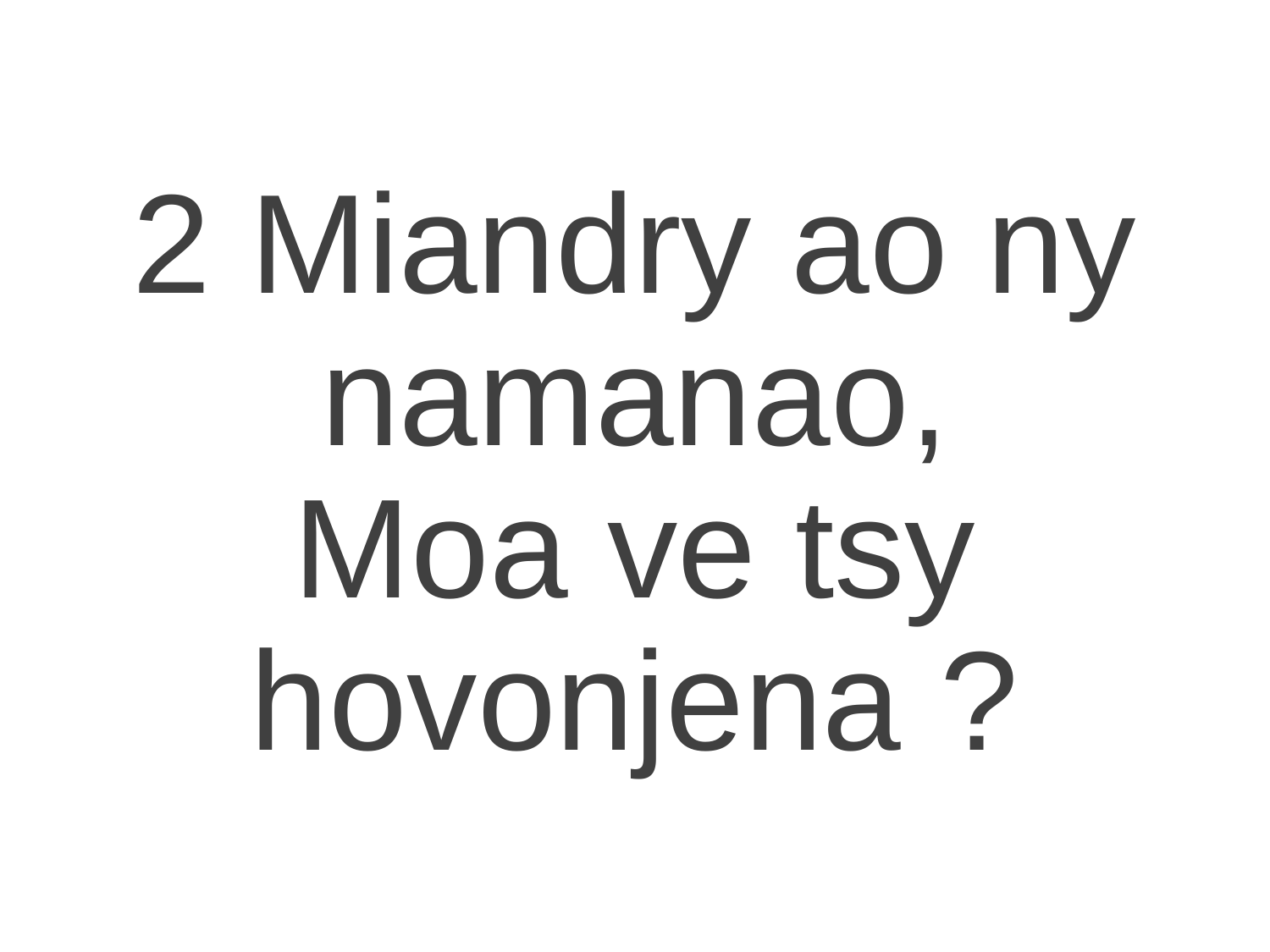

2 Miandry ao ny namanao,
Moa ve tsy hovonjena ?